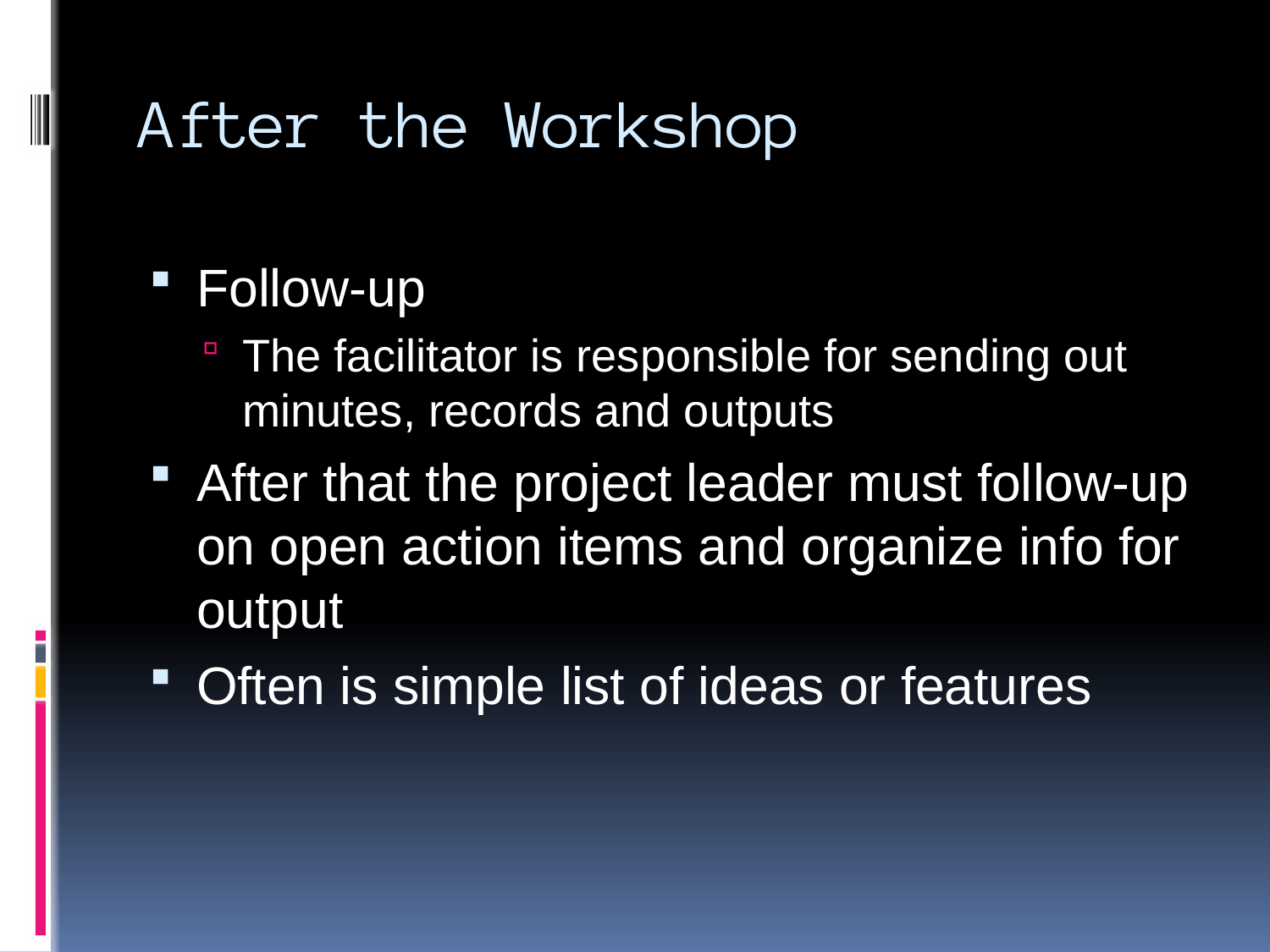

# After the Workshop
Follow-up
The facilitator is responsible for sending out minutes, records and outputs
After that the project leader must follow-up on open action items and organize info for output
Often is simple list of ideas or features